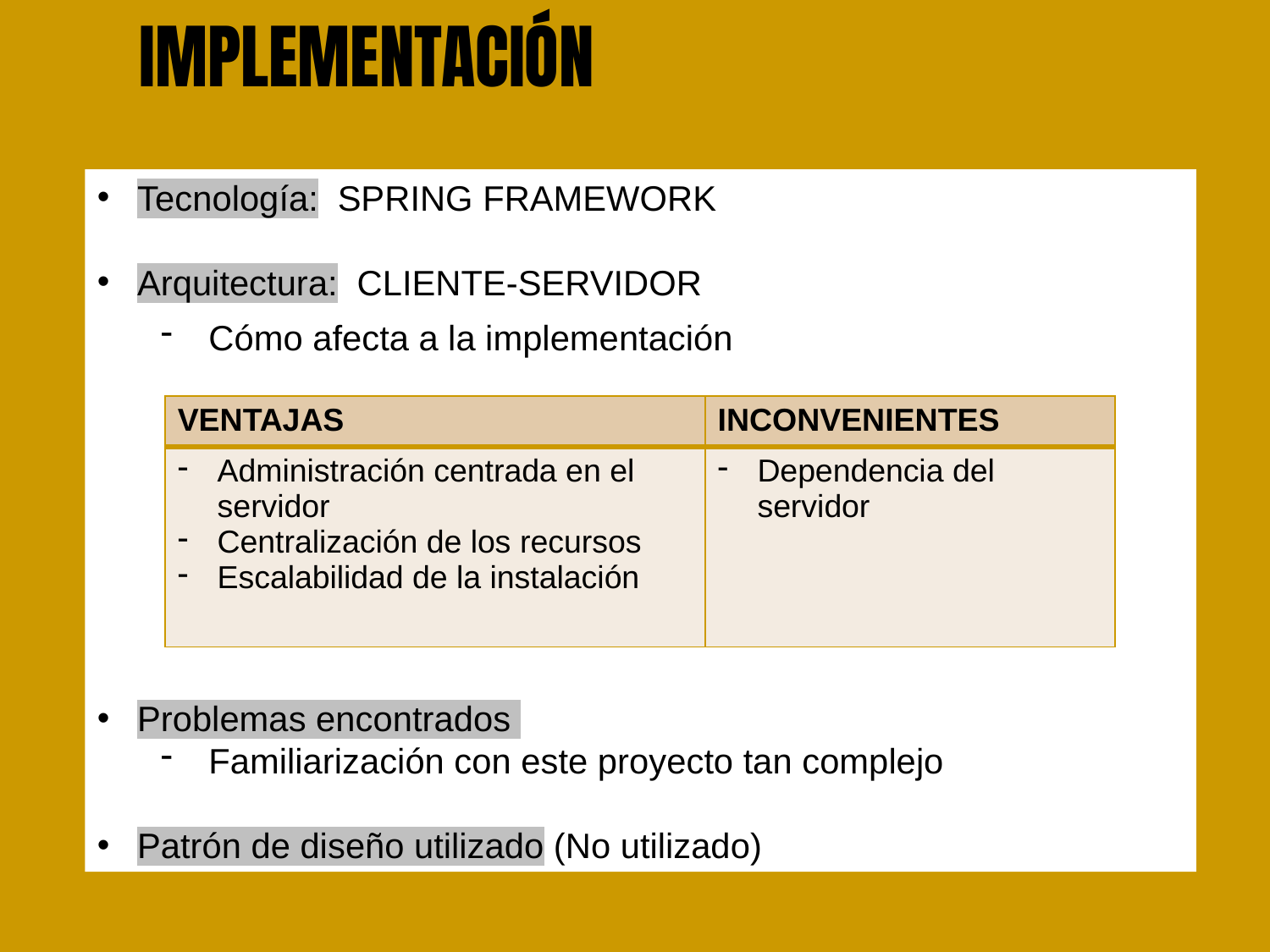

IMPLEMENTACIÓN
Tecnología:  SPRING FRAMEWORK

Arquitectura:  CLIENTE-SERVIDOR

Cómo afecta a la implementación

Problemas encontrados
Familiarización con este proyecto tan complejo

Patrón de diseño utilizado (No utilizado)
| VENTAJAS | INCONVENIENTES |
| --- | --- |
| Administración centrada en el servidor Centralización de los recursos Escalabilidad de la instalación | Dependencia del servidor |